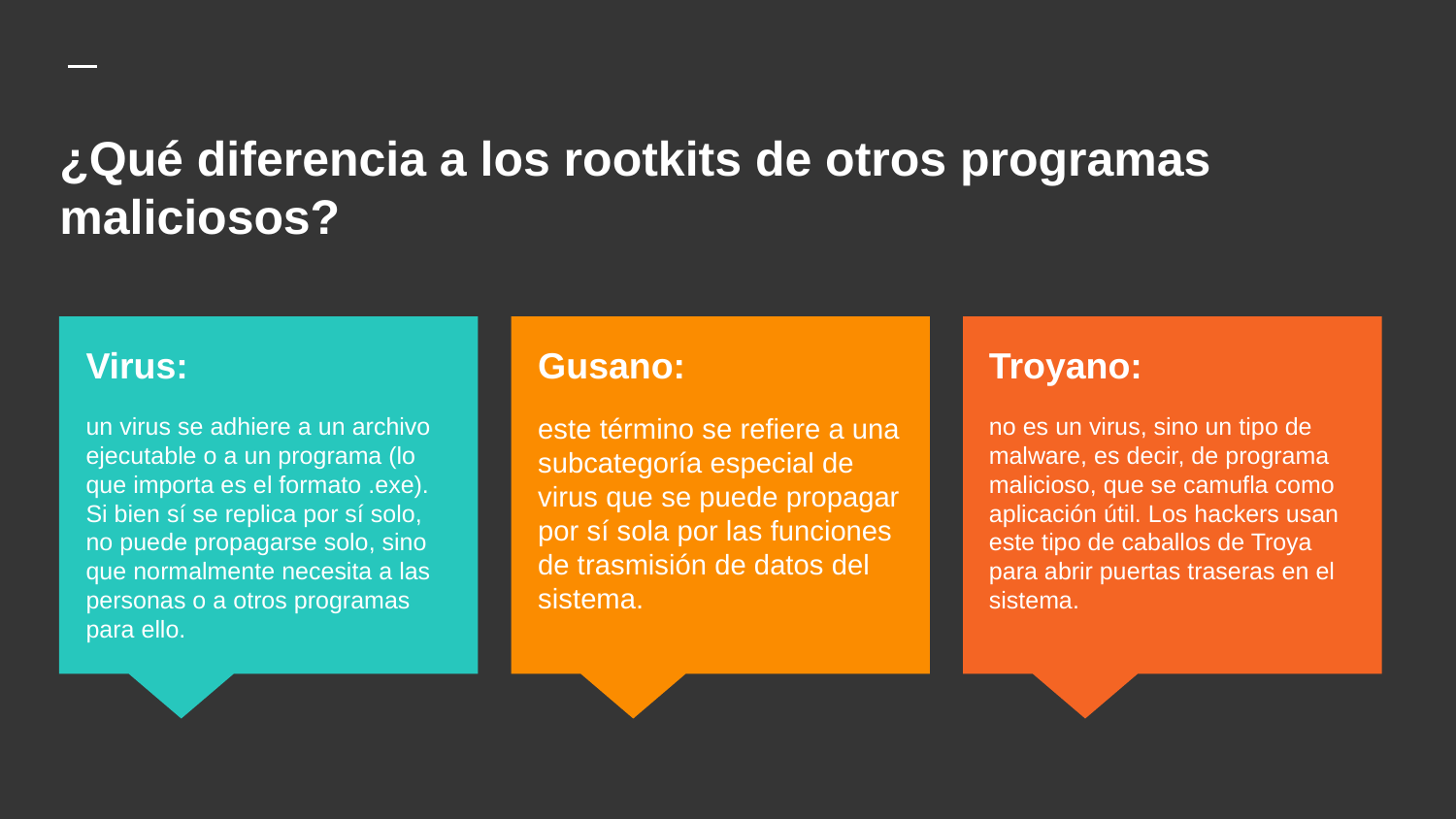

# ¿Qué diferencia a los rootkits de otros programas maliciosos?

Virus:
un virus se adhiere a un archivo ejecutable o a un programa (lo que importa es el formato .exe). Si bien sí se replica por sí solo, no puede propagarse solo, sino que normalmente necesita a las personas o a otros programas para ello.
Gusano:
este término se refiere a una subcategoría especial de virus que se puede propagar por sí sola por las funciones de trasmisión de datos del sistema.
Troyano:
no es un virus, sino un tipo de malware, es decir, de programa malicioso, que se camufla como aplicación útil. Los hackers usan este tipo de caballos de Troya para abrir puertas traseras en el sistema.